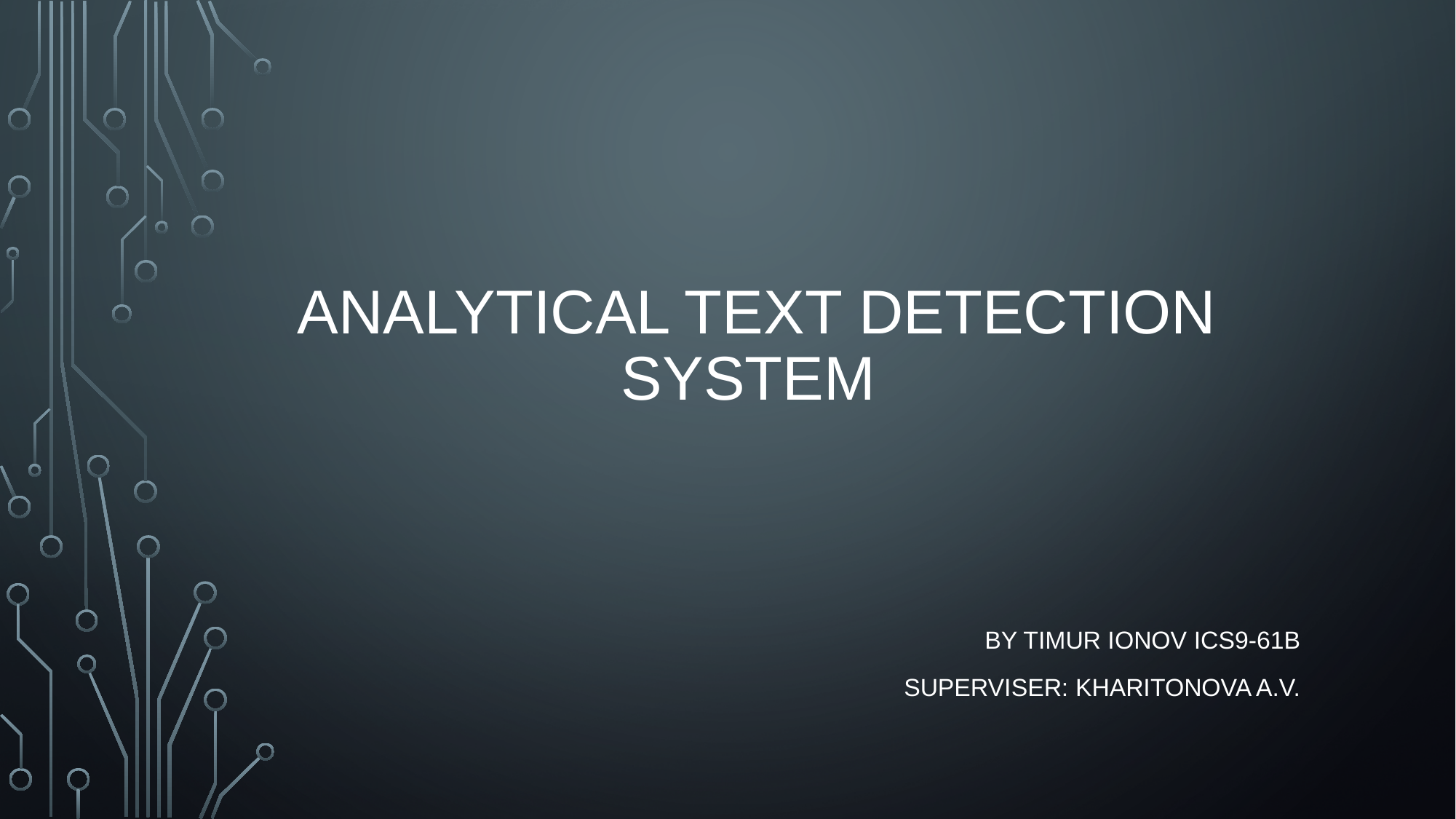

# analytical text detection system
By timur Ionov Ics9-61b
Superviser: kharitonova A.V.